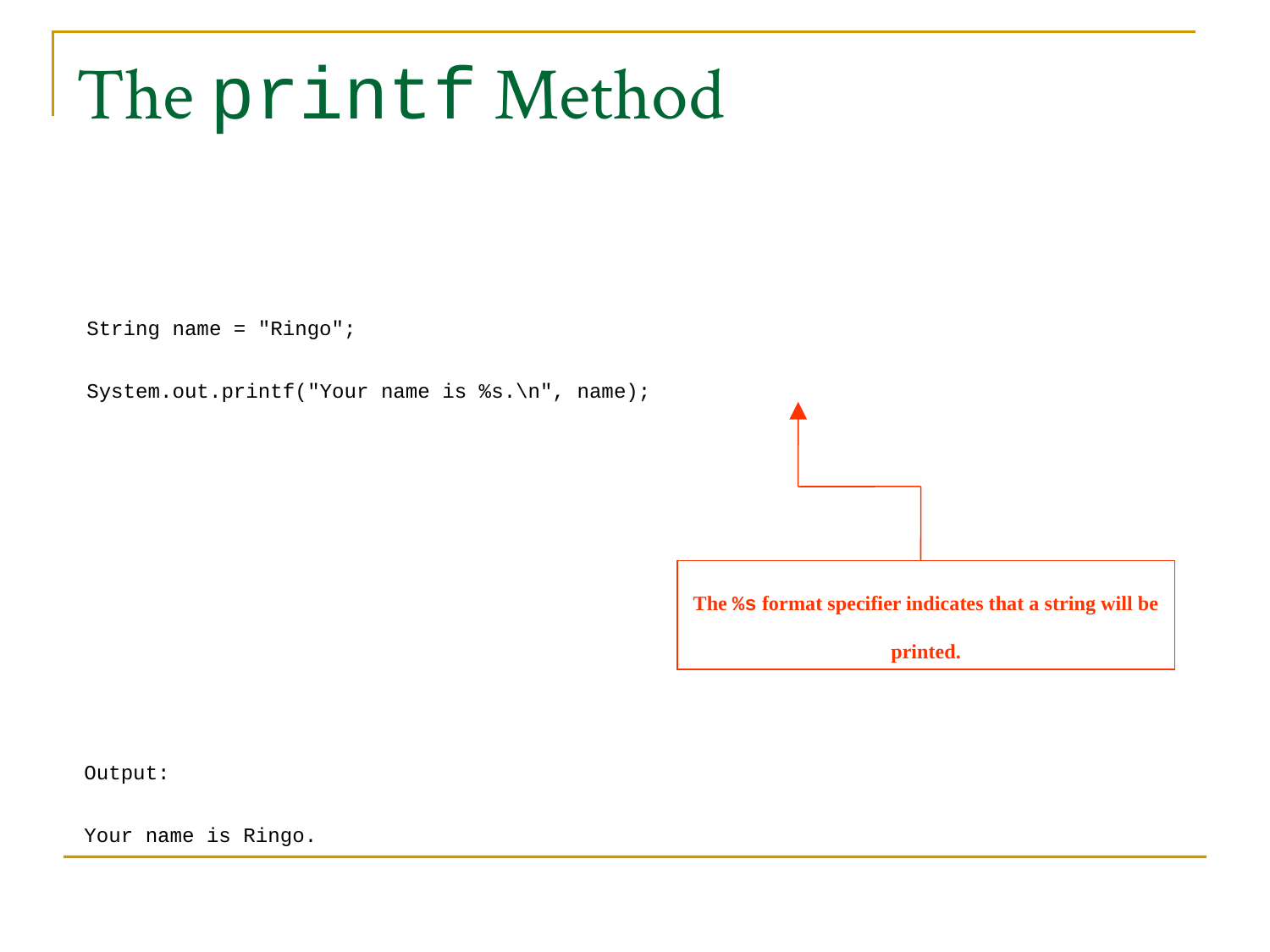

The printf Method
String name = "Ringo";
System.out.printf("Your name is %s.\n", name);

The %s format specifier indicates that a string will be printed.
Output:
Your name is Ringo.